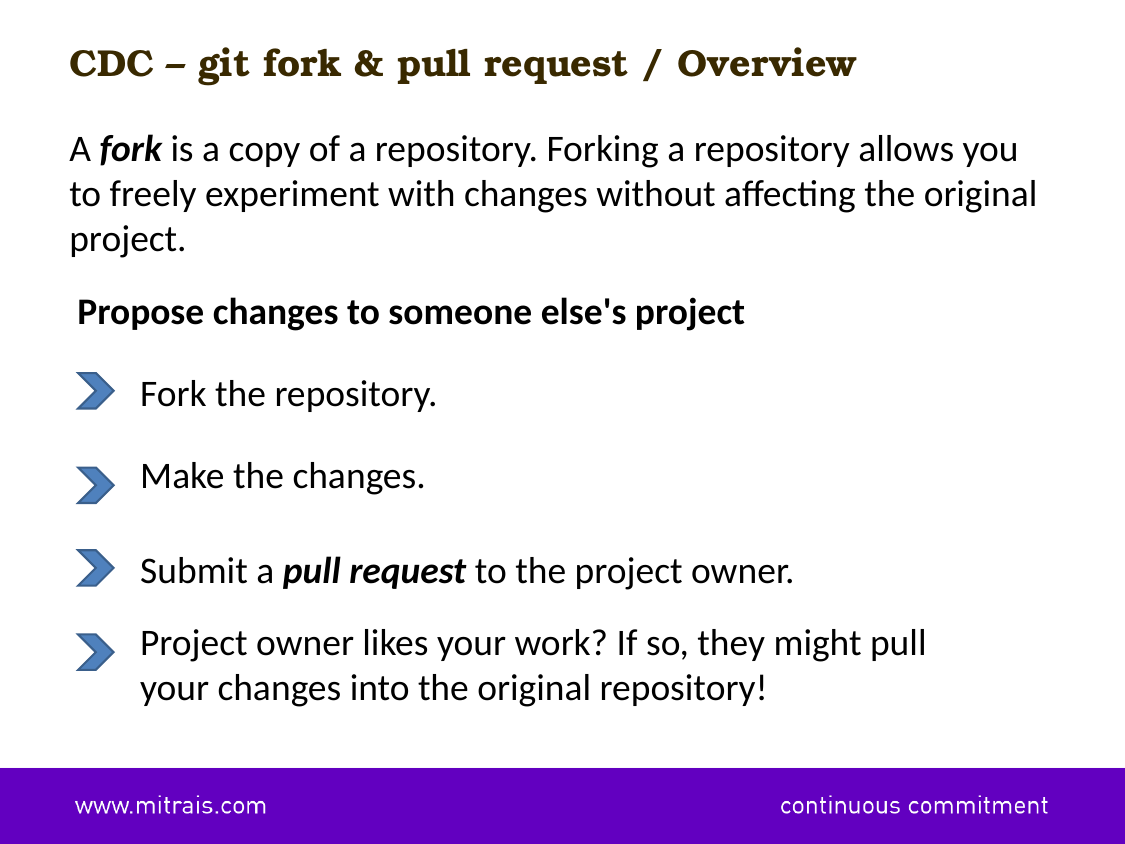

CDC – git fork & pull request / Overview
A fork is a copy of a repository. Forking a repository allows you to freely experiment with changes without affecting the original project.
Propose changes to someone else's project
Fork the repository.

Make the changes.

Submit a pull request to the project owner.

Project owner likes your work? If so, they might pull your changes into the original repository!